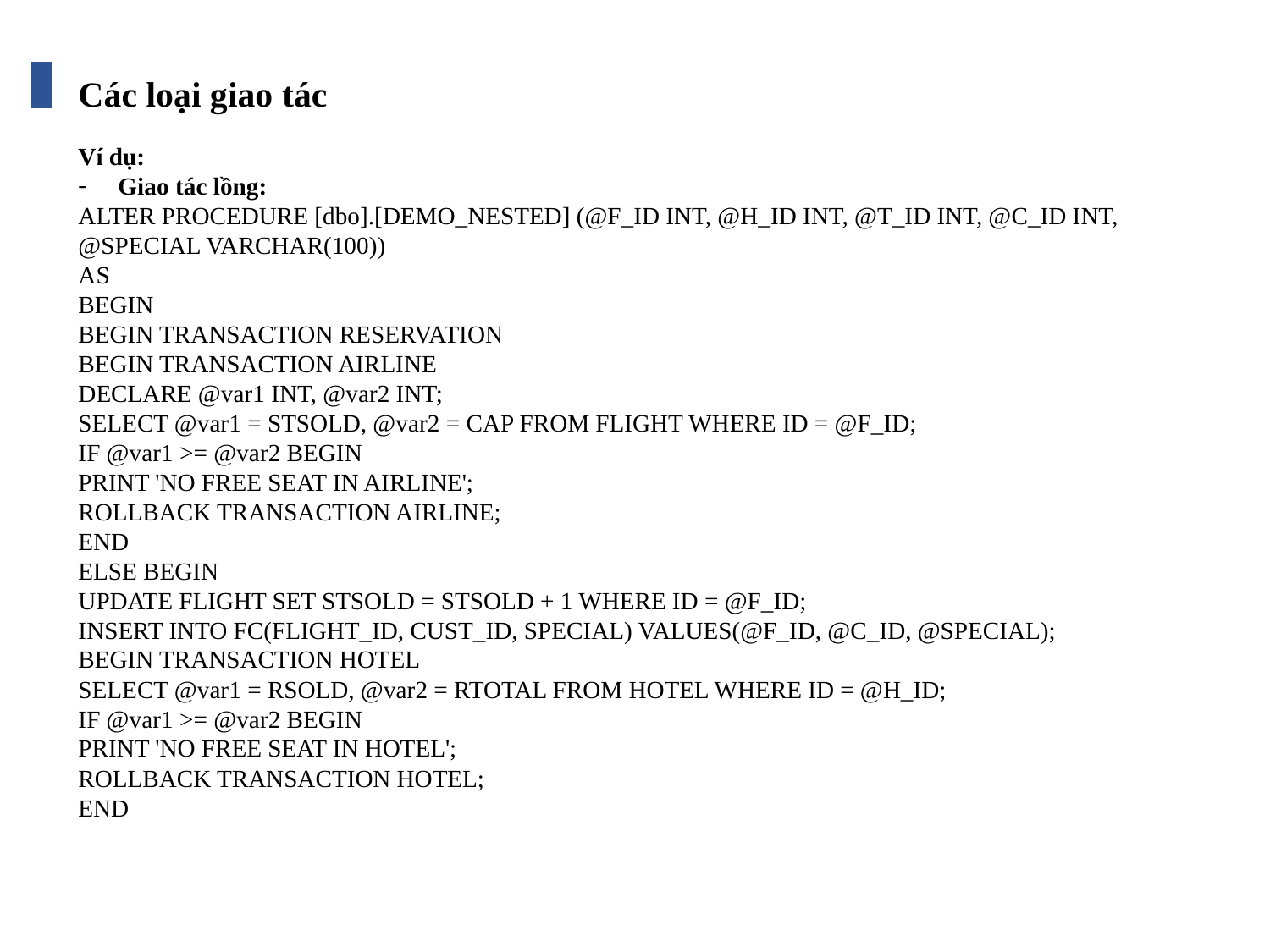

Các loại giao tác
Ví dụ:
Giao tác lồng:
ALTER PROCEDURE [dbo].[DEMO_NESTED] (@F_ID INT, @H_ID INT, @T_ID INT, @C_ID INT, @SPECIAL VARCHAR(100))
AS
BEGIN
BEGIN TRANSACTION RESERVATION
BEGIN TRANSACTION AIRLINE
DECLARE @var1 INT, @var2 INT;
SELECT @var1 = STSOLD, @var2 = CAP FROM FLIGHT WHERE ID = @F_ID;
IF @var1 >= @var2 BEGIN
PRINT 'NO FREE SEAT IN AIRLINE';
ROLLBACK TRANSACTION AIRLINE;
END
ELSE BEGIN
UPDATE FLIGHT SET STSOLD = STSOLD + 1 WHERE ID = @F_ID;
INSERT INTO FC(FLIGHT_ID, CUST_ID, SPECIAL) VALUES(@F_ID, @C_ID, @SPECIAL);
BEGIN TRANSACTION HOTEL
SELECT @var1 = RSOLD, @var2 = RTOTAL FROM HOTEL WHERE ID = @H_ID;
IF @var1 >= @var2 BEGIN
PRINT 'NO FREE SEAT IN HOTEL';
ROLLBACK TRANSACTION HOTEL;
END